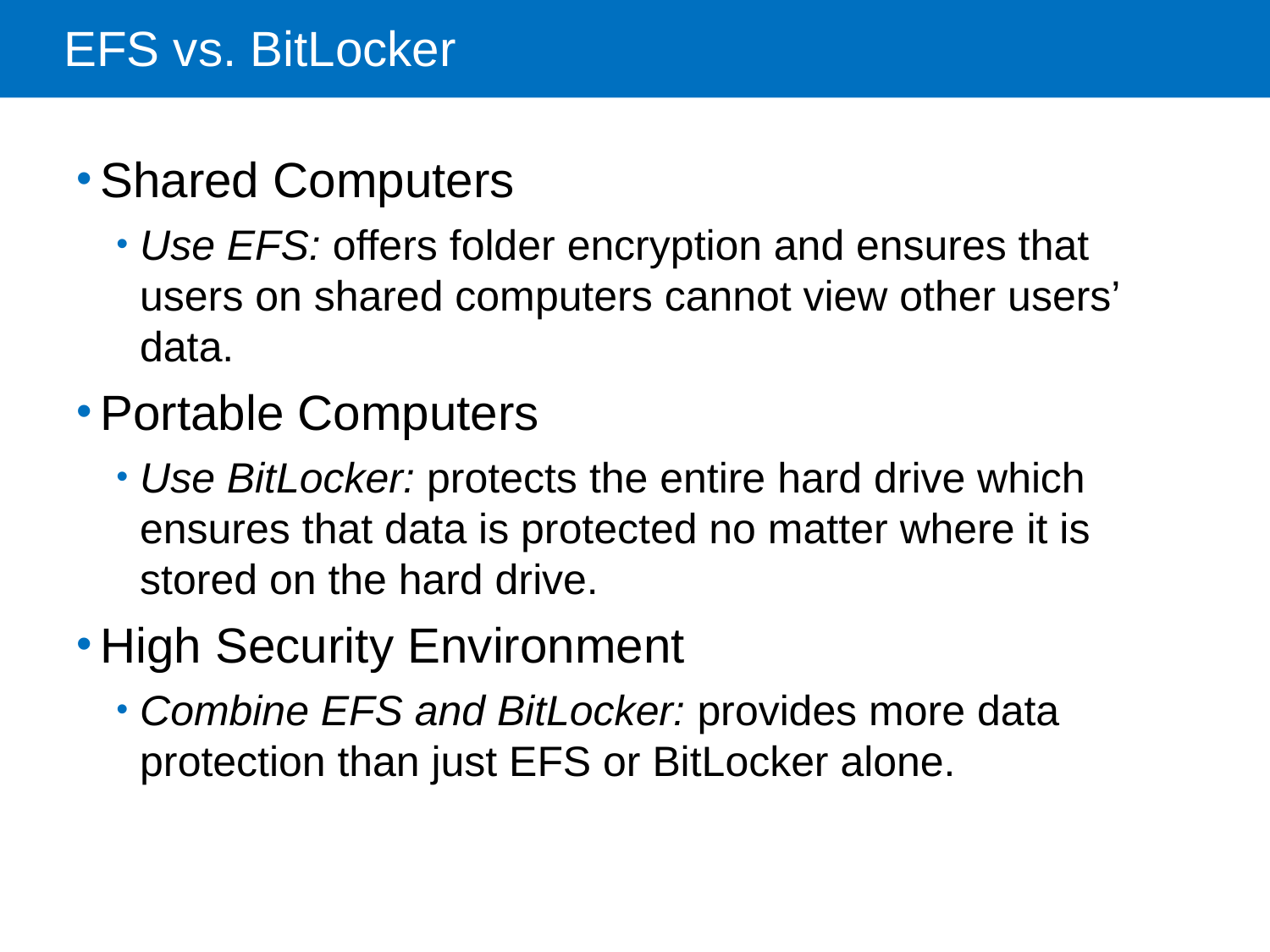

# EFS vs. BitLocker
Shared Computers
Use EFS: offers folder encryption and ensures that users on shared computers cannot view other users’ data.
Portable Computers
Use BitLocker: protects the entire hard drive which ensures that data is protected no matter where it is stored on the hard drive.
High Security Environment
Combine EFS and BitLocker: provides more data protection than just EFS or BitLocker alone.